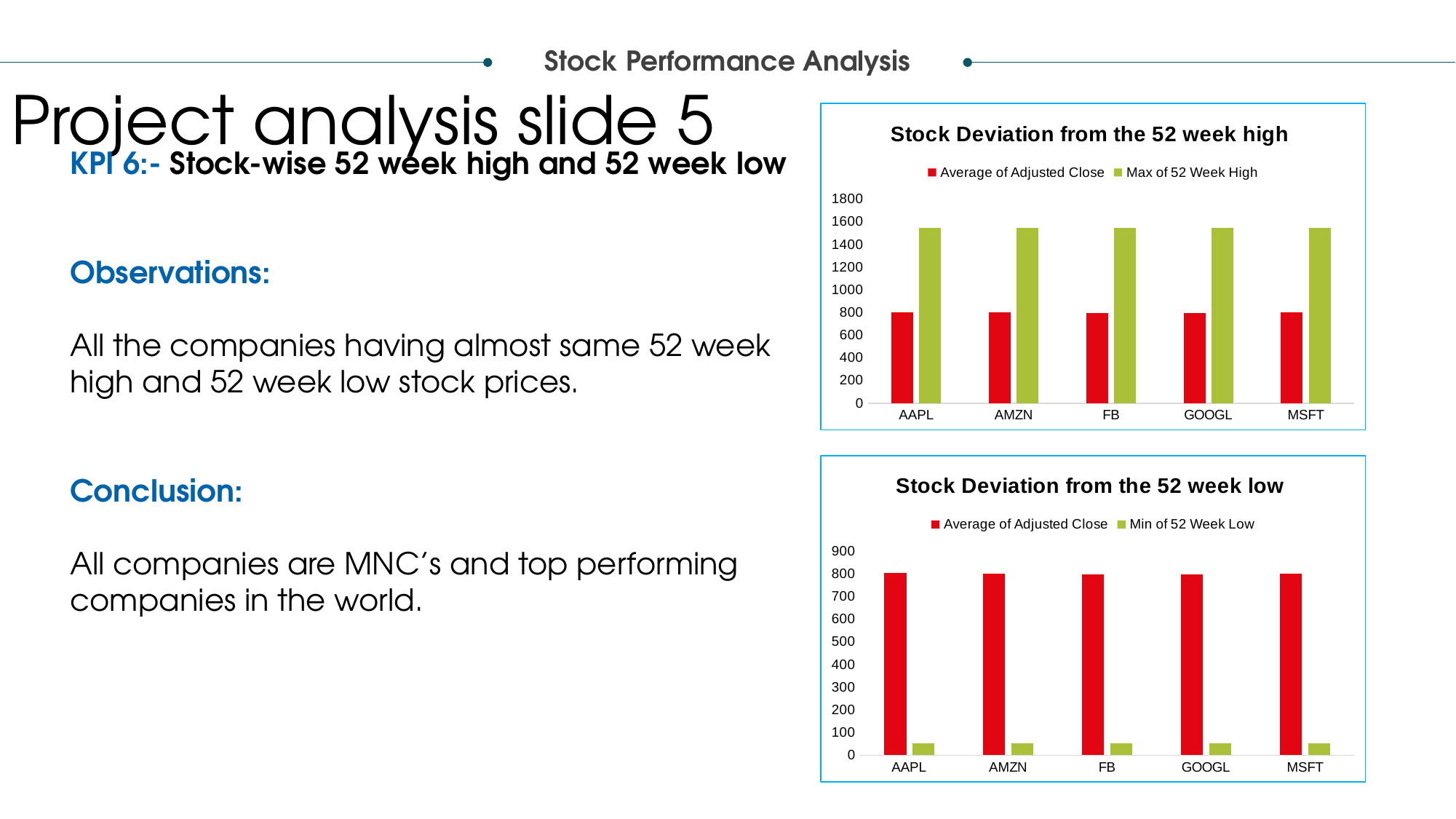

Project analysis slide 5
Stock Performance Analysis

### Chart: Stock Deviation from the 52 week high

| Category | Average of Adjusted Close | Max of 52 Week High |
|---|---|---|
| AAPL | 802.5750662548564 | 1543.87 |
| AMZN | 802.2704328478966 | 1543.87 |
| FB | 796.6539348195547 | 1543.87 |
| GOOGL | 797.5031018011758 | 1543.87 |
| MSFT | 800.7872463334285 | 1543.87 |
KPI 6:- Stock-wise 52 week high and 52 week low

Observations:

All the companies having almost same 52 week high and 52 week low stock prices.

Conclusion:

All companies are MNC’s and top performing companies in the world.

### Chart: Stock Deviation from the 52 week low

| Category | Average of Adjusted Close | Min of 52 Week Low |
|---|---|---|
| AAPL | 802.5750662548564 | 53.67 |
| AMZN | 802.2704328478966 | 53.67 |
| FB | 796.6539348195547 | 53.67 |
| GOOGL | 797.5031018011758 | 53.67 |
| MSFT | 800.7872463334285 | 53.67 |